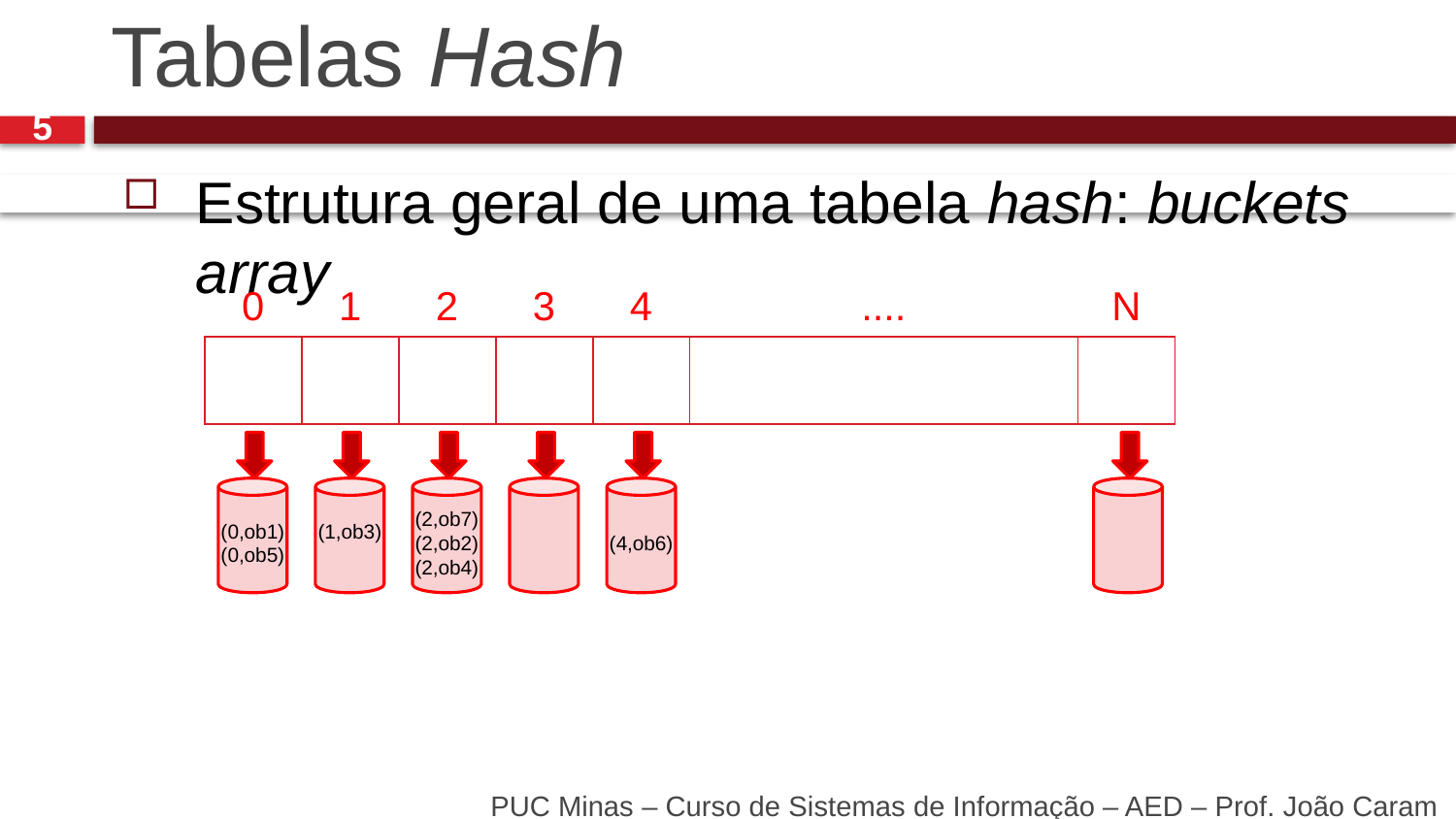

# Tabelas Hash
5
Estrutura geral de uma tabela hash: buckets array

| 0 | 1 | 2 | 3 | 4 | .... |  |  |  | N |
| --- | --- | --- | --- | --- | --- | --- | --- | --- | --- |
|  |  |  |  |  |  |  |  |  |  |

(0,ob1)
(0,ob5)

(1,ob3)

(2,ob7)
(2,ob2)
(2,ob4)

(4,ob6)

PUC Minas – Curso de Sistemas de Informação – AED – Prof. João Caram